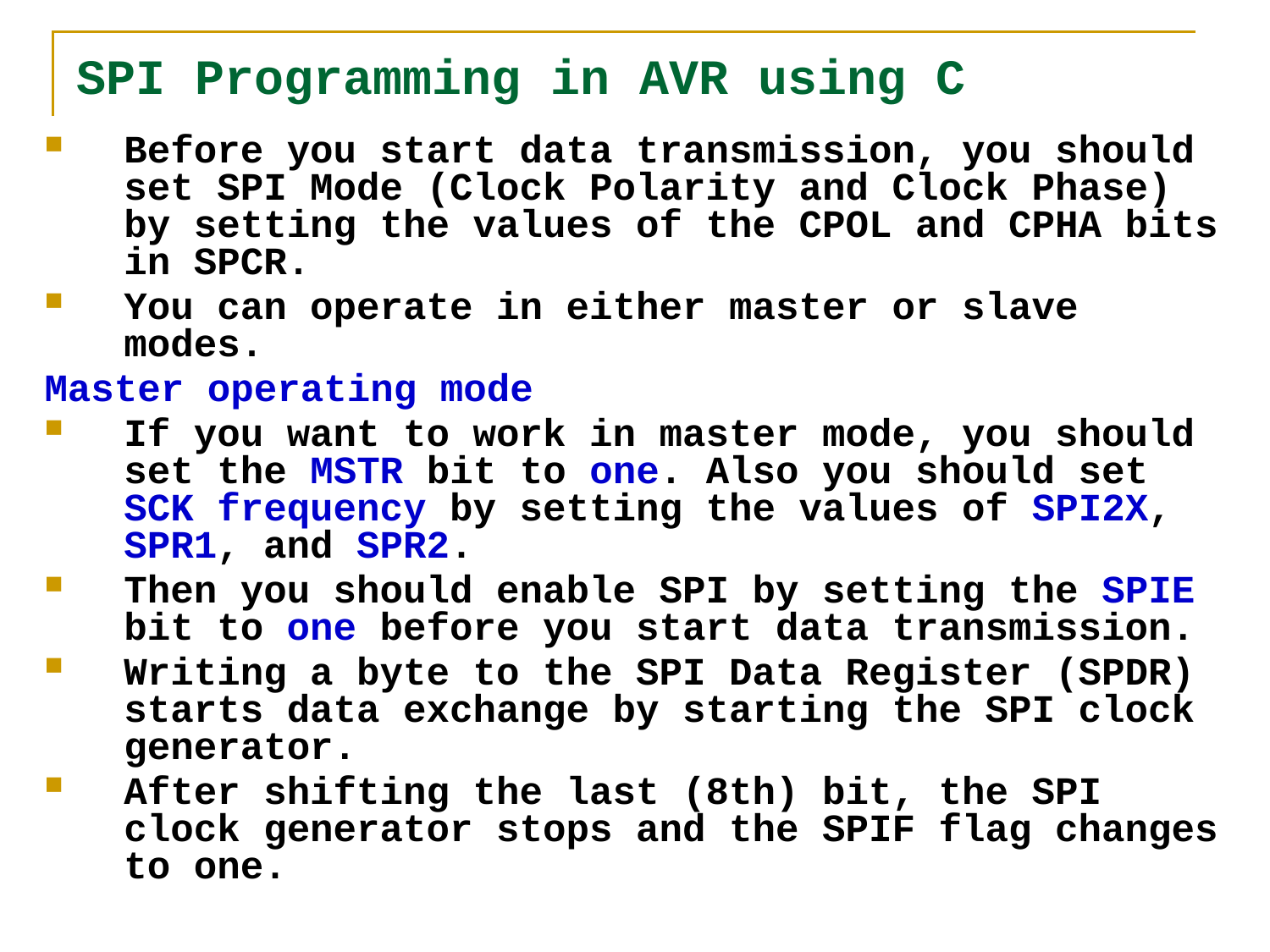

# SPI Programming in AVR using C
Before you start data transmission, you should set SPI Mode (Clock Polarity and Clock Phase) by setting the values of the CPOL and CPHA bits in SPCR.
You can operate in either master or slave modes.
Master operating mode
If you want to work in master mode, you should set the MSTR bit to one. Also you should set SCK frequency by setting the values of SPI2X, SPR1, and SPR2.
Then you should enable SPI by setting the SPIE bit to one before you start data transmission.
Writing a byte to the SPI Data Register (SPDR) starts data exchange by starting the SPI clock generator.
After shifting the last (8th) bit, the SPI clock generator stops and the SPIF flag changes to one.